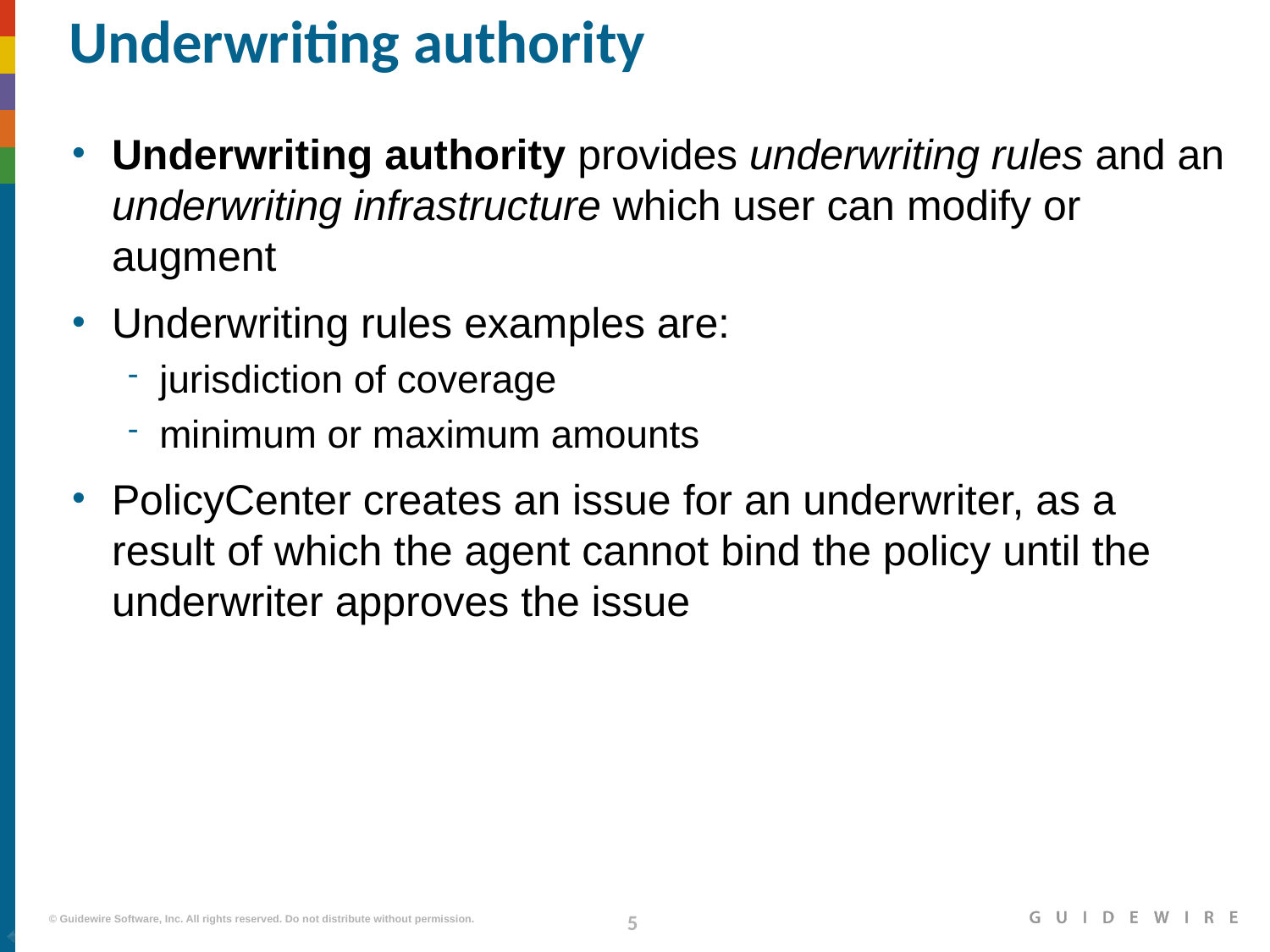

# Underwriting authority
Underwriting authority provides underwriting rules and an underwriting infrastructure which user can modify or augment
Underwriting rules examples are:
jurisdiction of coverage
minimum or maximum amounts
PolicyCenter creates an issue for an underwriter, as a result of which the agent cannot bind the policy until the underwriter approves the issue